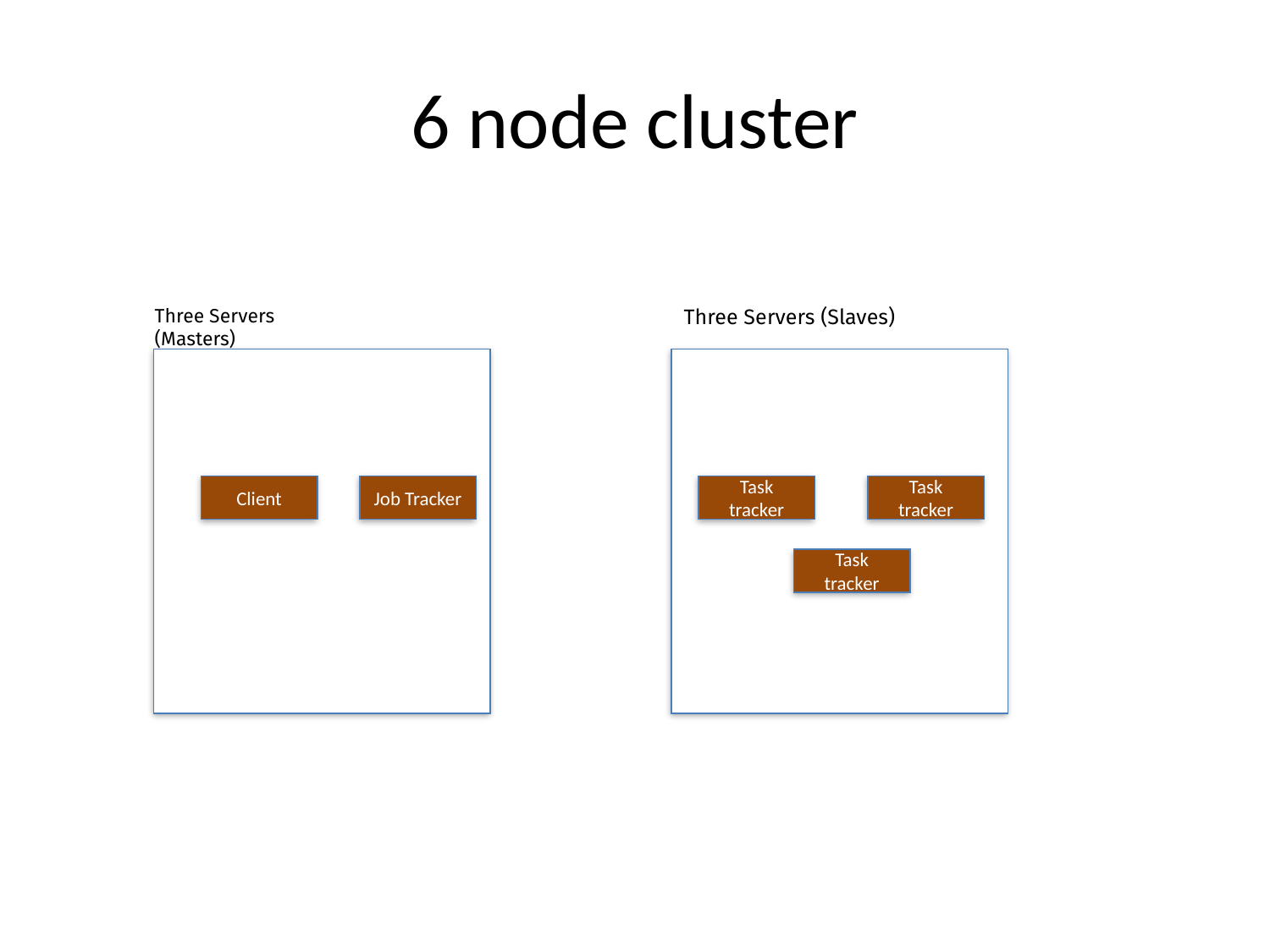

# 6 node cluster
Three Servers (Slaves)
Three Servers (Masters)

Client
Job Tracker
Task tracker
Task tracker
Task tracker